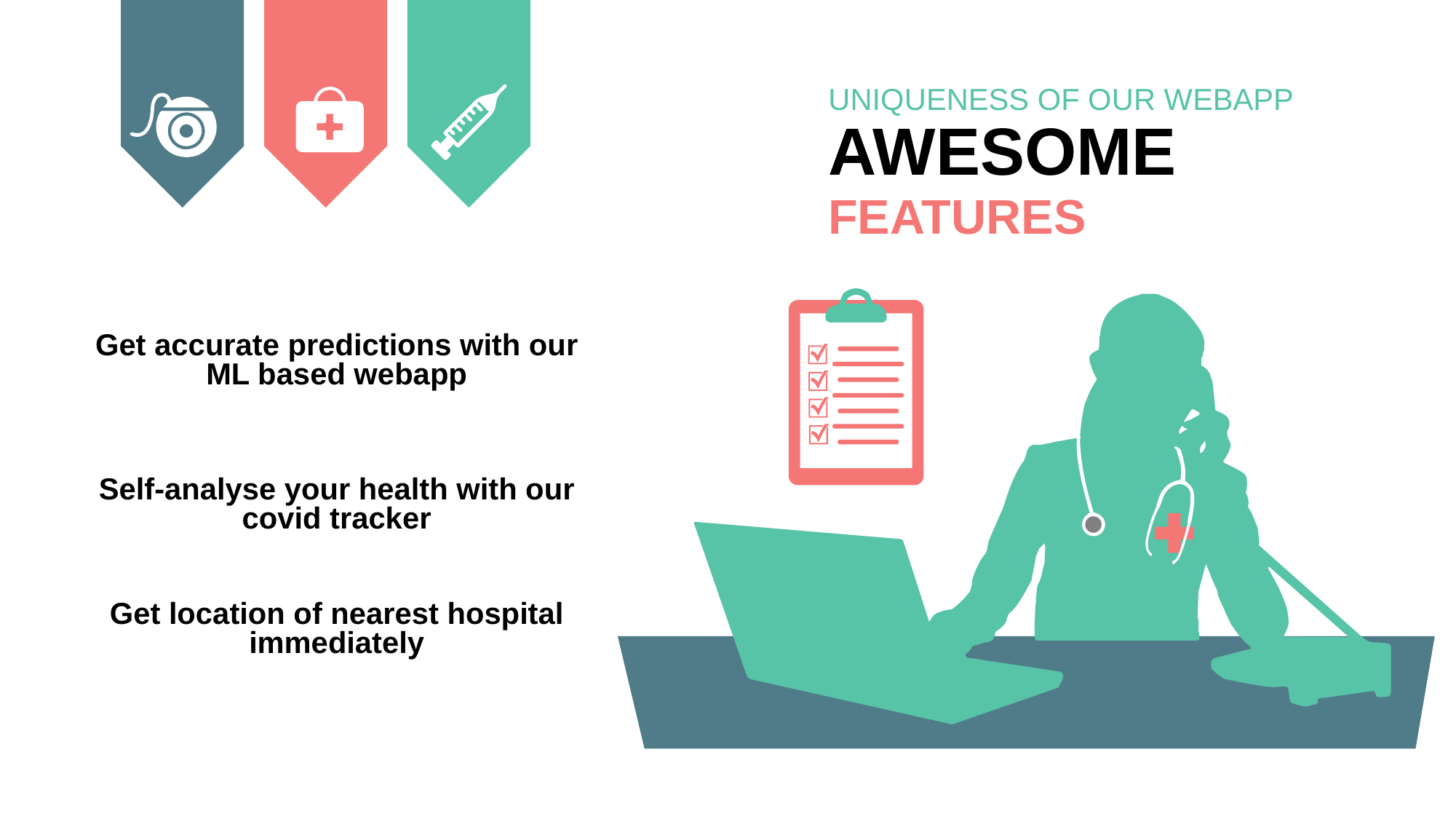

UNIQUENESS OF OUR WEBAPP

AWESOME
FEATURES

Get accurate predictions with our ML based webapp
Self-analyse your health with our covid tracker
Get location of nearest hospital immediately